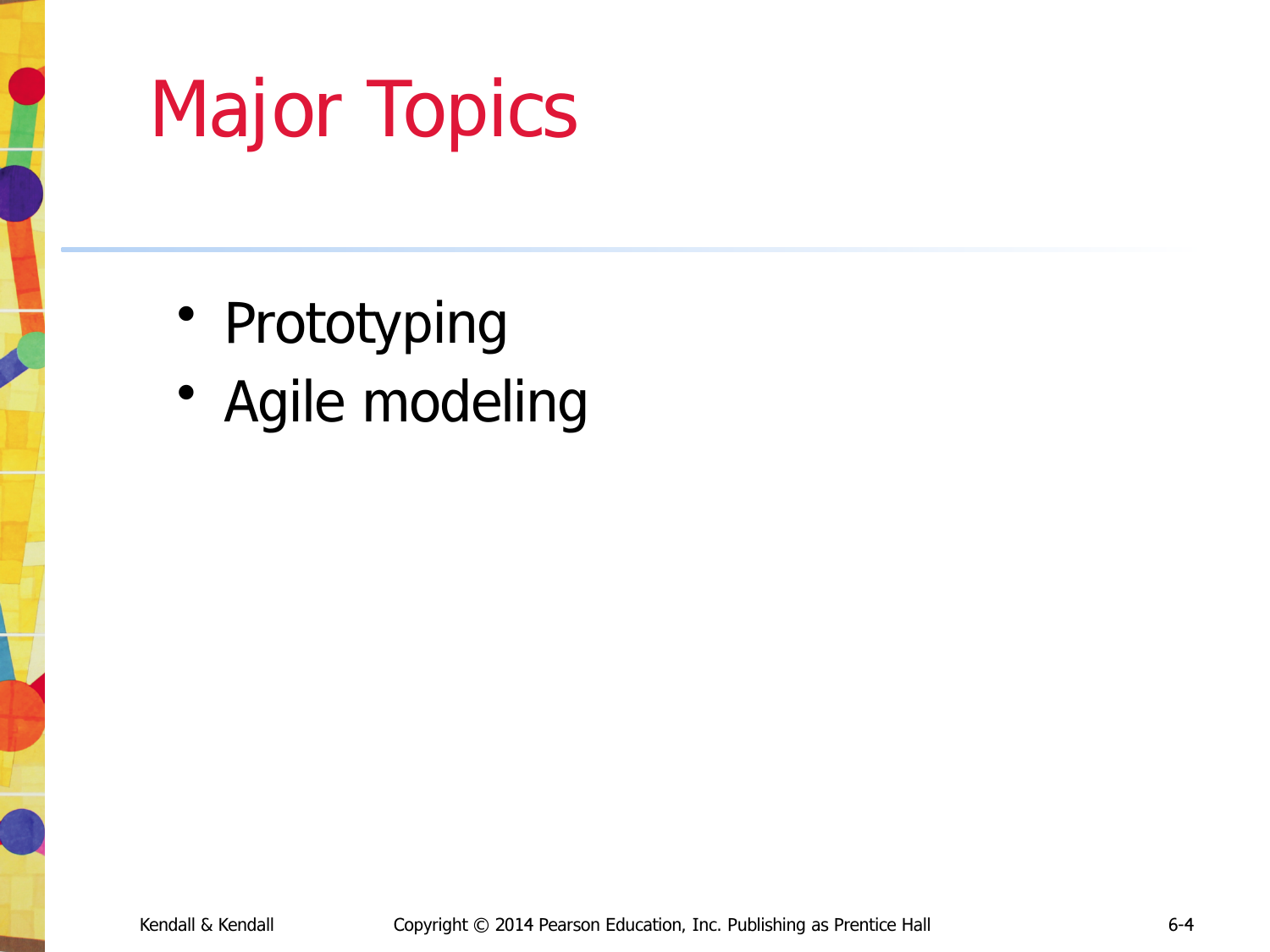

# Major Topics
Prototyping
Agile modeling
Kendall & Kendall	Copyright © 2014 Pearson Education, Inc. Publishing as Prentice Hall
6-4